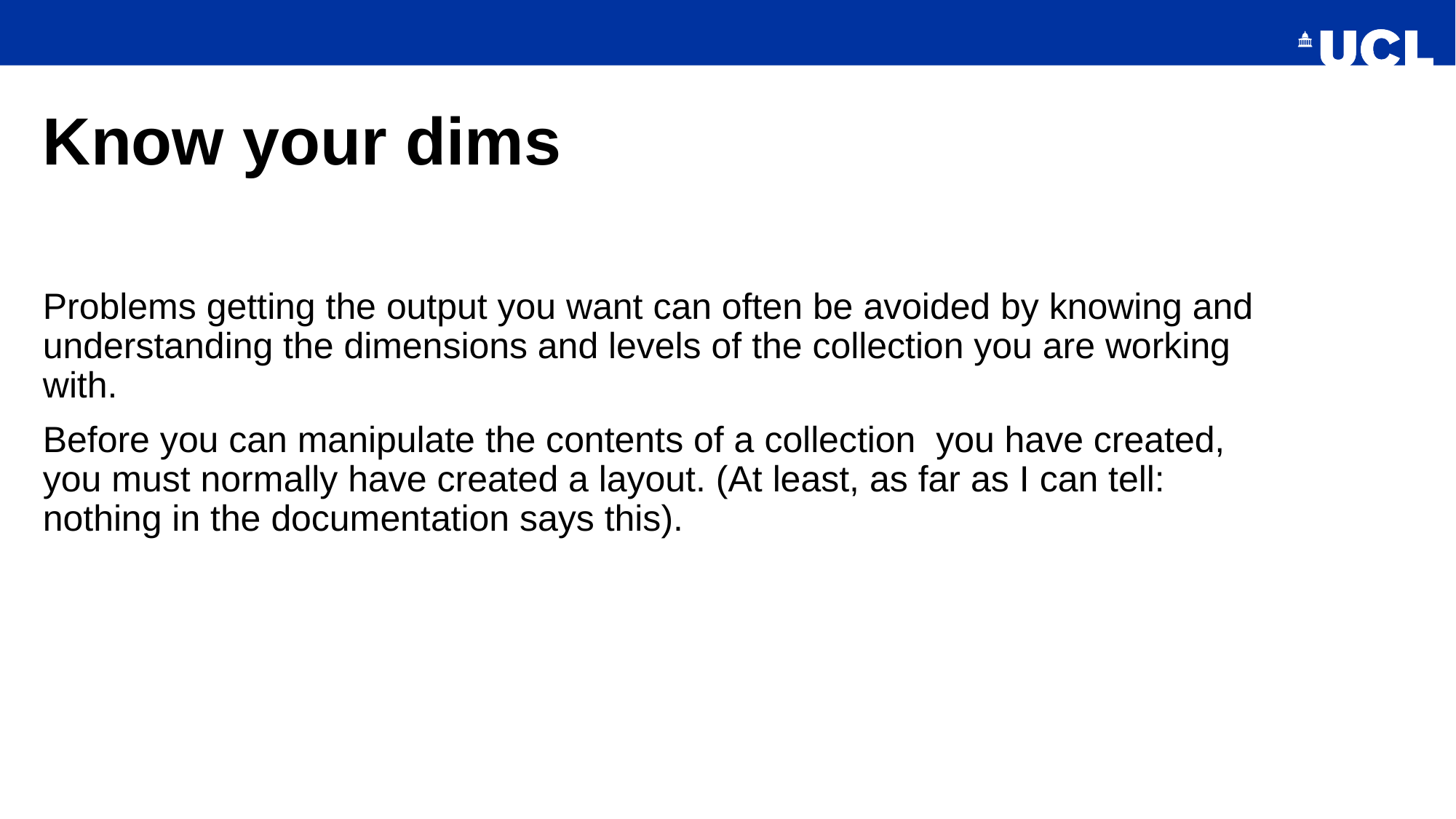

# Know your dims
Problems getting the output you want can often be avoided by knowing and understanding the dimensions and levels of the collection you are working with.
Before you can manipulate the contents of a collection  you have created, you must normally have created a layout. (At least, as far as I can tell: nothing in the documentation says this).